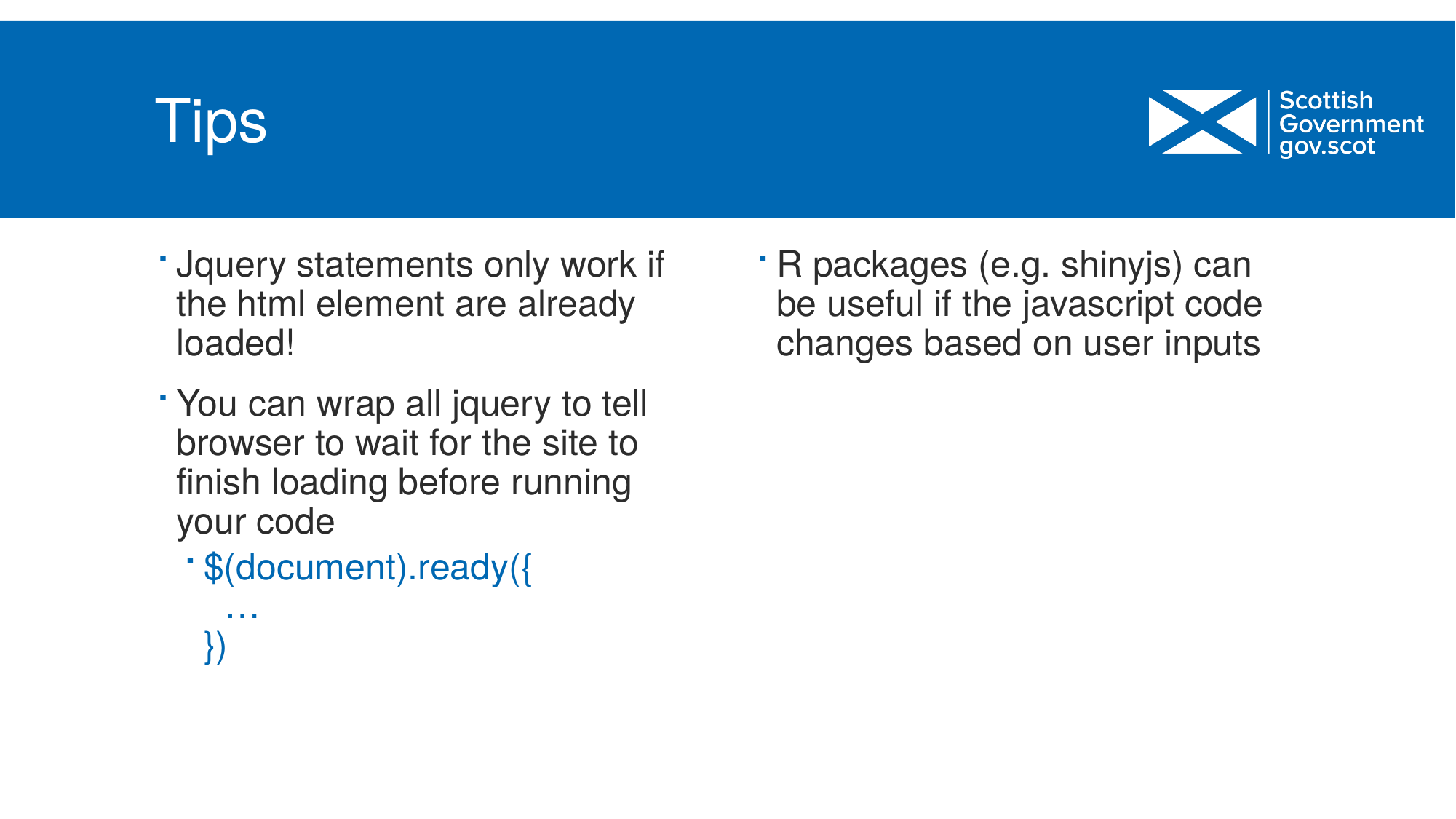

# Tips
Jquery statements only work if the html element are already loaded!
You can wrap all jquery to tell browser to wait for the site to finish loading before running your code
$(document).ready({
  …
})
R packages (e.g. shinyjs) can be useful if the javascript code changes based on user inputs